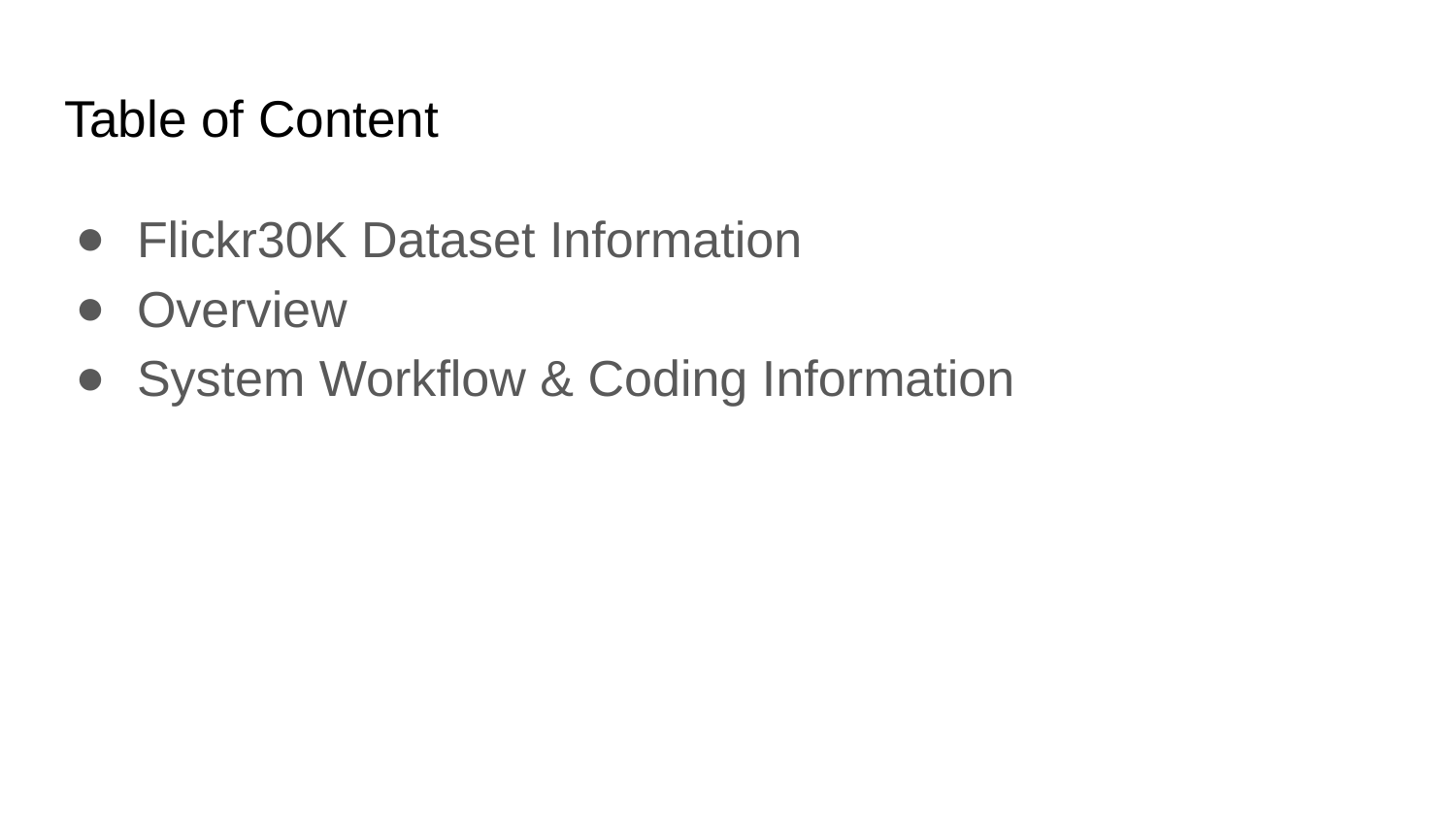

# Table of Content
Flickr30K Dataset Information
Overview
System Workflow & Coding Information